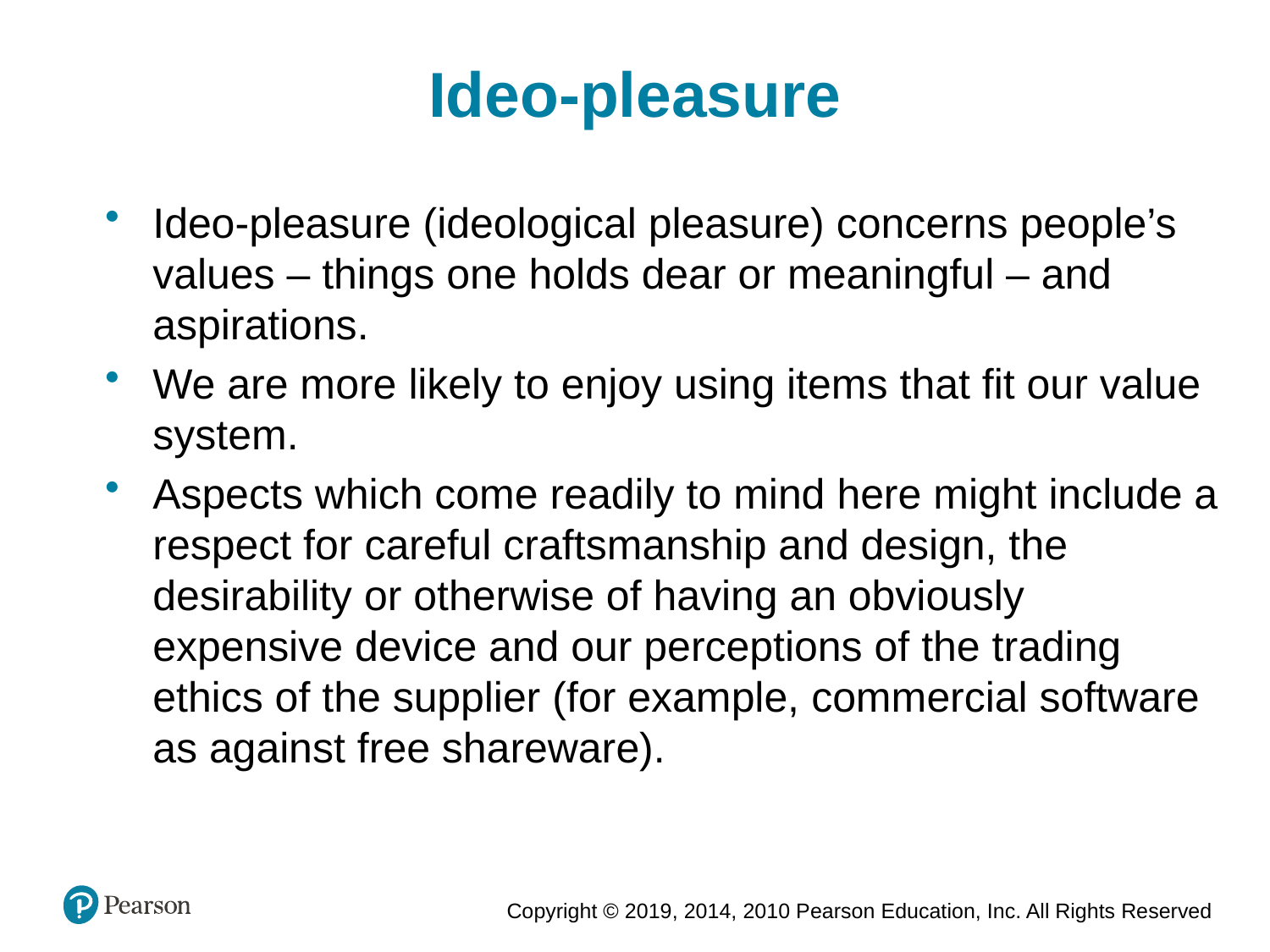

Ideo-pleasure
Ideo-pleasure (ideological pleasure) concerns people’s values – things one holds dear or meaningful – and aspirations.
We are more likely to enjoy using items that fit our value system.
Aspects which come readily to mind here might include a respect for careful craftsmanship and design, the desirability or otherwise of having an obviously expensive device and our perceptions of the trading ethics of the supplier (for example, commercial software as against free shareware).